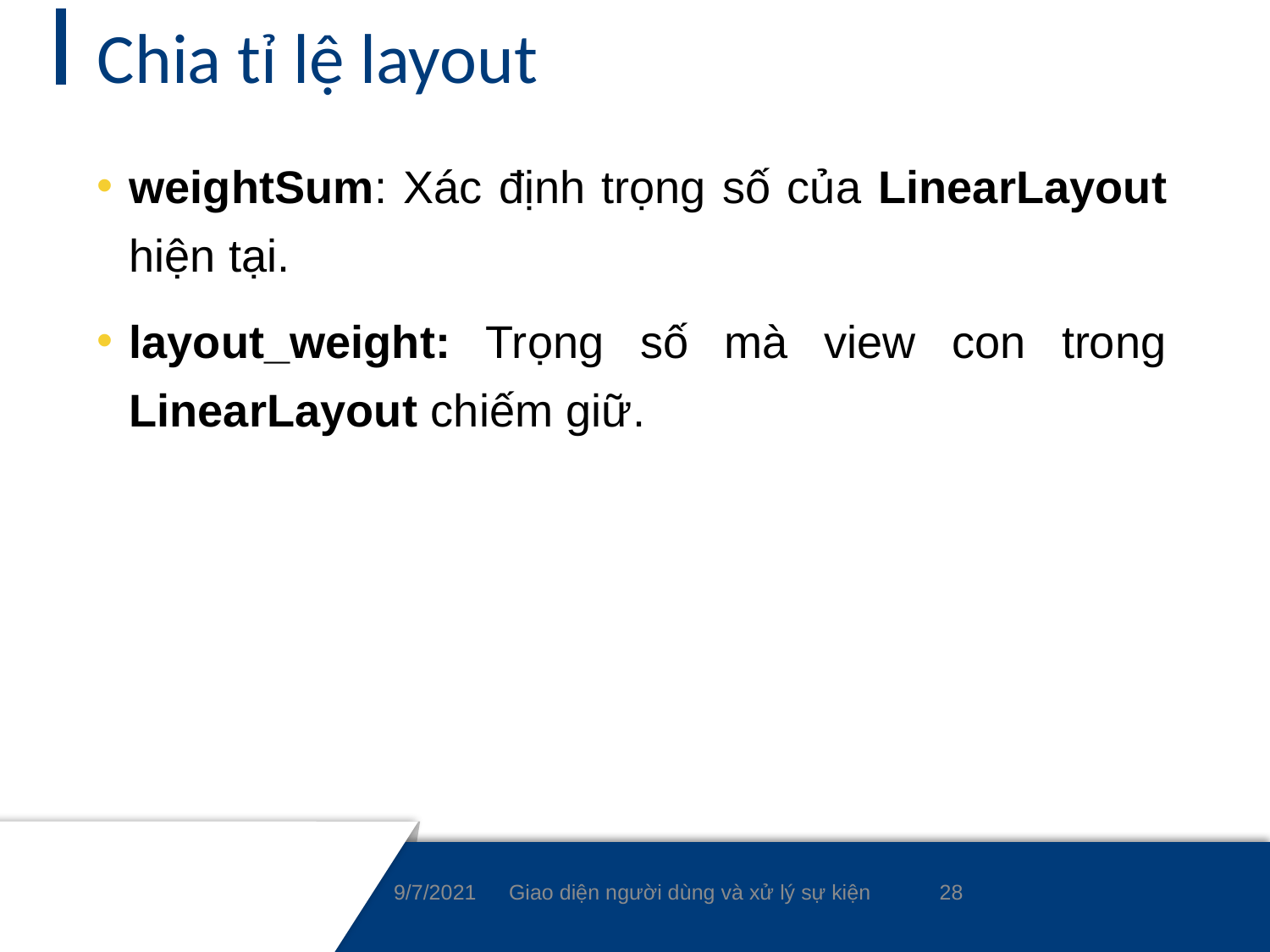

# Chia tỉ lệ layout
weightSum: Xác định trọng số của LinearLayout hiện tại.
layout_weight: Trọng số mà view con trong LinearLayout chiếm giữ.

28
9/7/2021
Giao diện người dùng và xử lý sự kiện